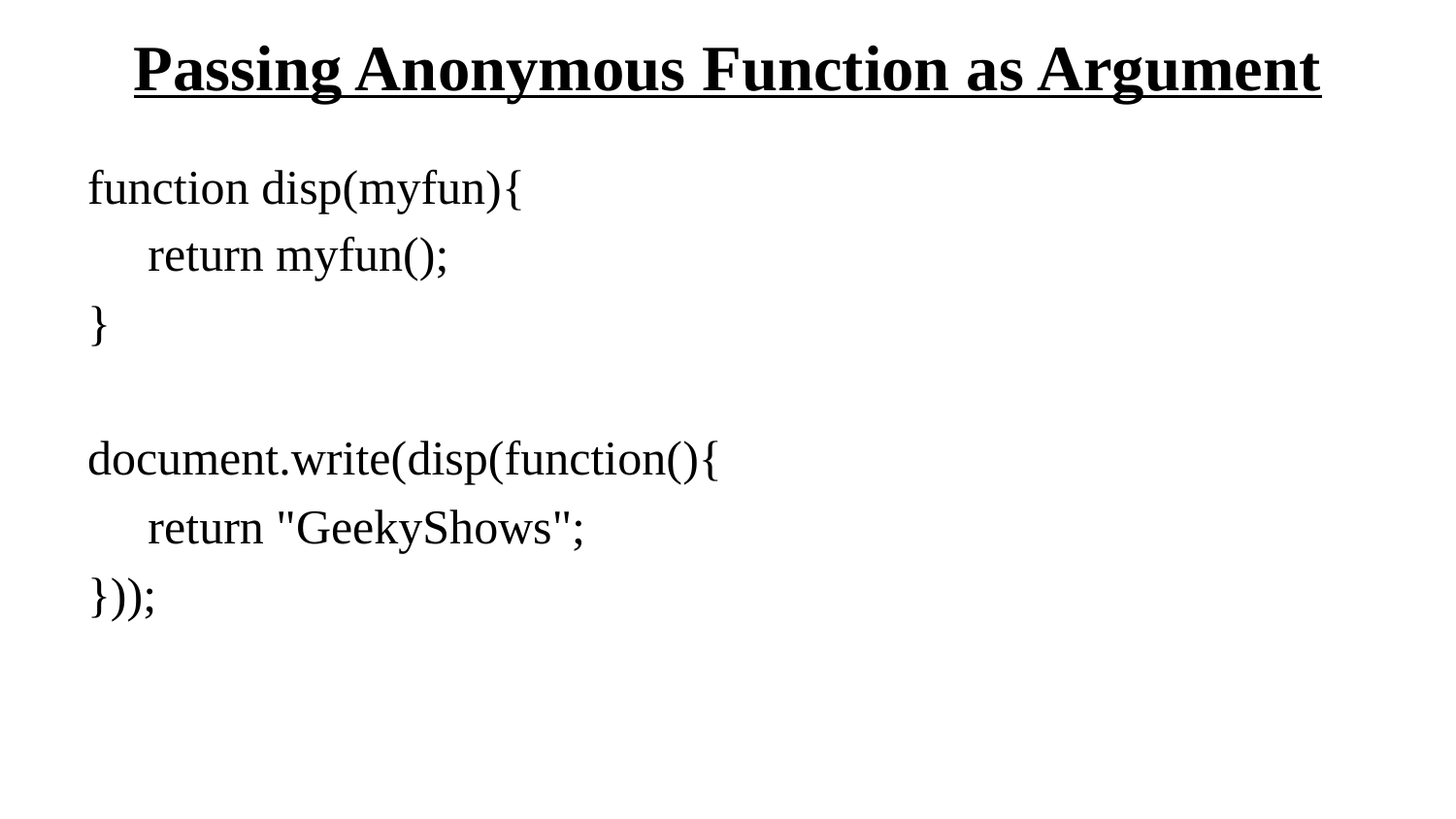

# Passing Anonymous Function as Argument
function disp(myfun){
     return myfun();
}

document.write(disp(function(){
     return "GeekyShows";
}));